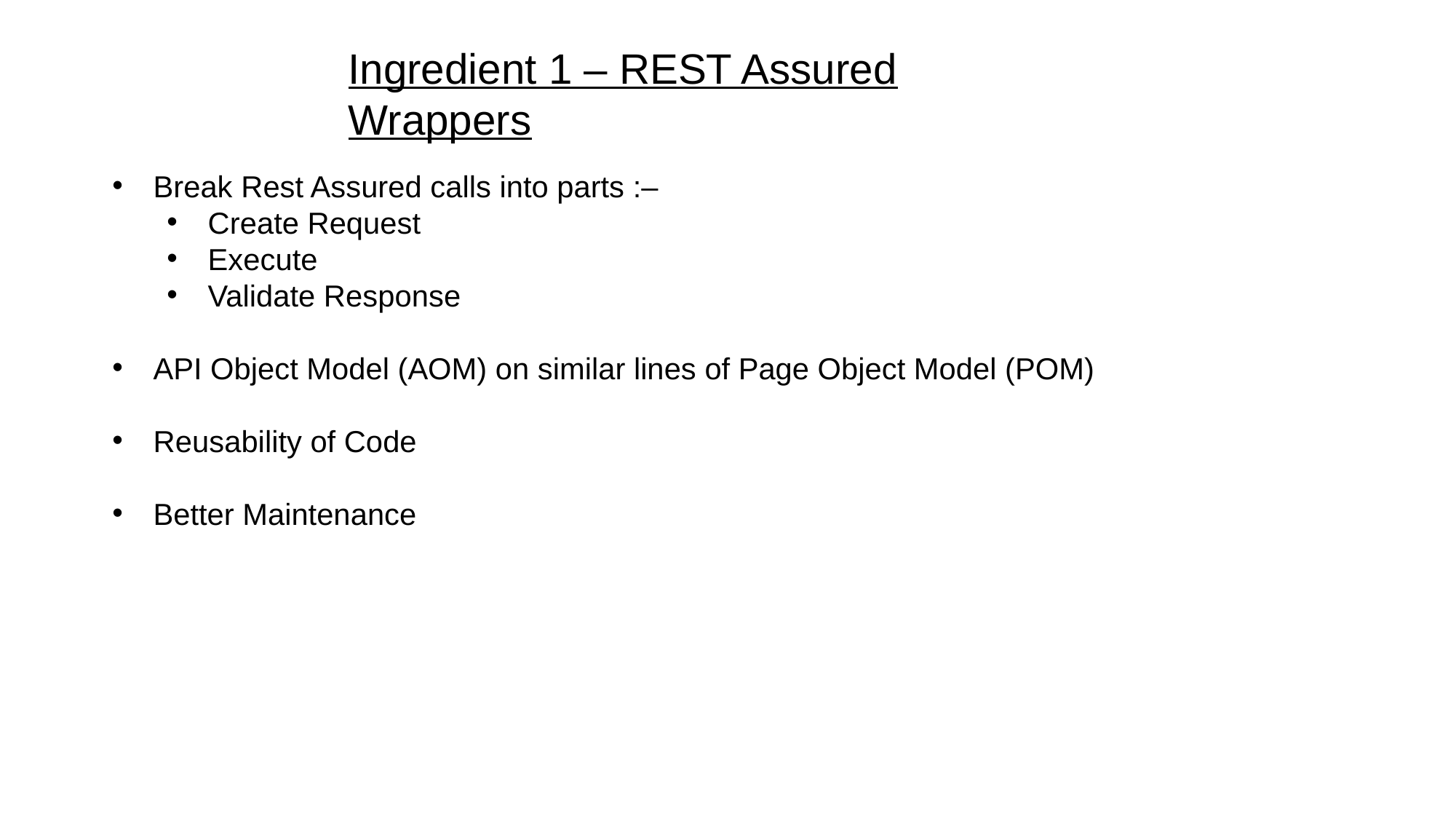

Ingredient 1 – REST Assured Wrappers
Break Rest Assured calls into parts :–
Create Request
Execute
Validate Response

API Object Model (AOM) on similar lines of Page Object Model (POM)

Reusability of Code

Better Maintenance